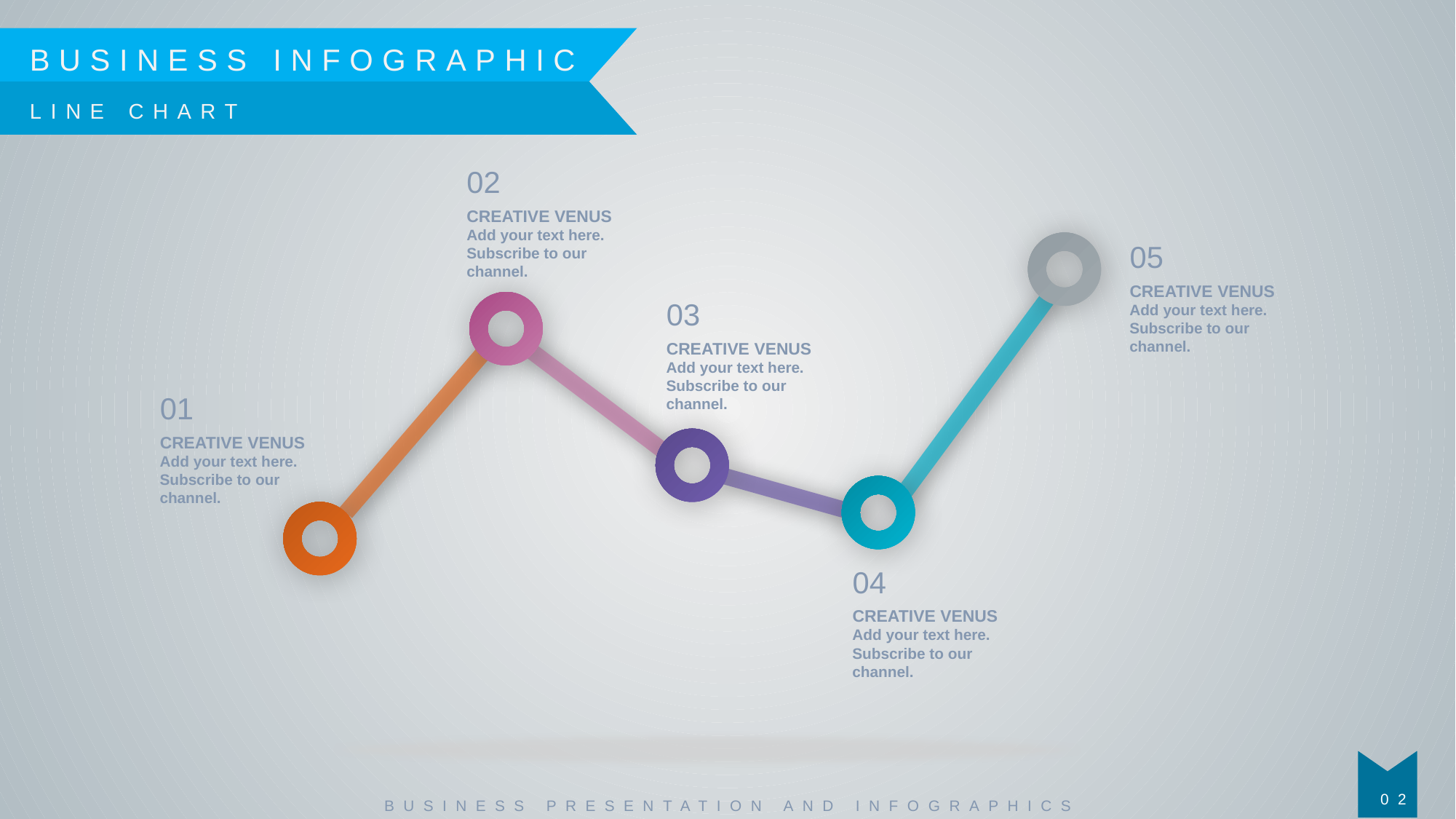

BUSINESS INFOGRAPHIC
LINE CHART
02
CREATIVE VENUS
Add your text here. Subscribe to our channel.

05
CREATIVE VENUS
Add your text here. Subscribe to our channel.
03
CREATIVE VENUS
Add your text here. Subscribe to our channel.

01
CREATIVE VENUS
Add your text here. Subscribe to our channel.

04
CREATIVE VENUS
Add your text here. Subscribe to our channel.

02
BUSINESS PRESENTATION AND INFOGRAPHICS